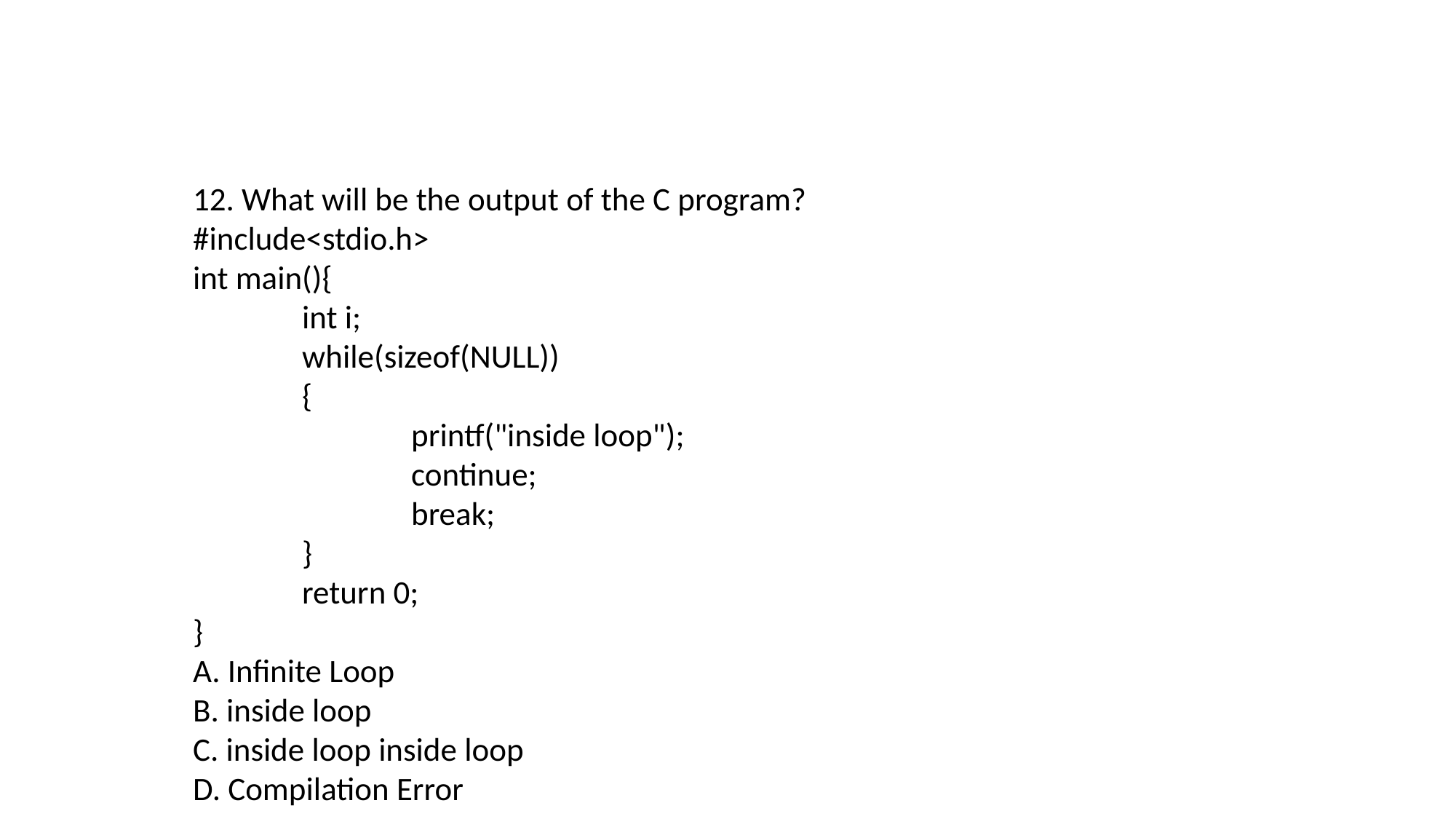

12. What will be the output of the C program?
#include<stdio.h>
int main(){
	int i;
	while(sizeof(NULL))
	{
		printf("inside loop");
		continue;
		break;
	}
	return 0;
}
A. Infinite Loop
B. inside loop
C. inside loop inside loop
D. Compilation Error